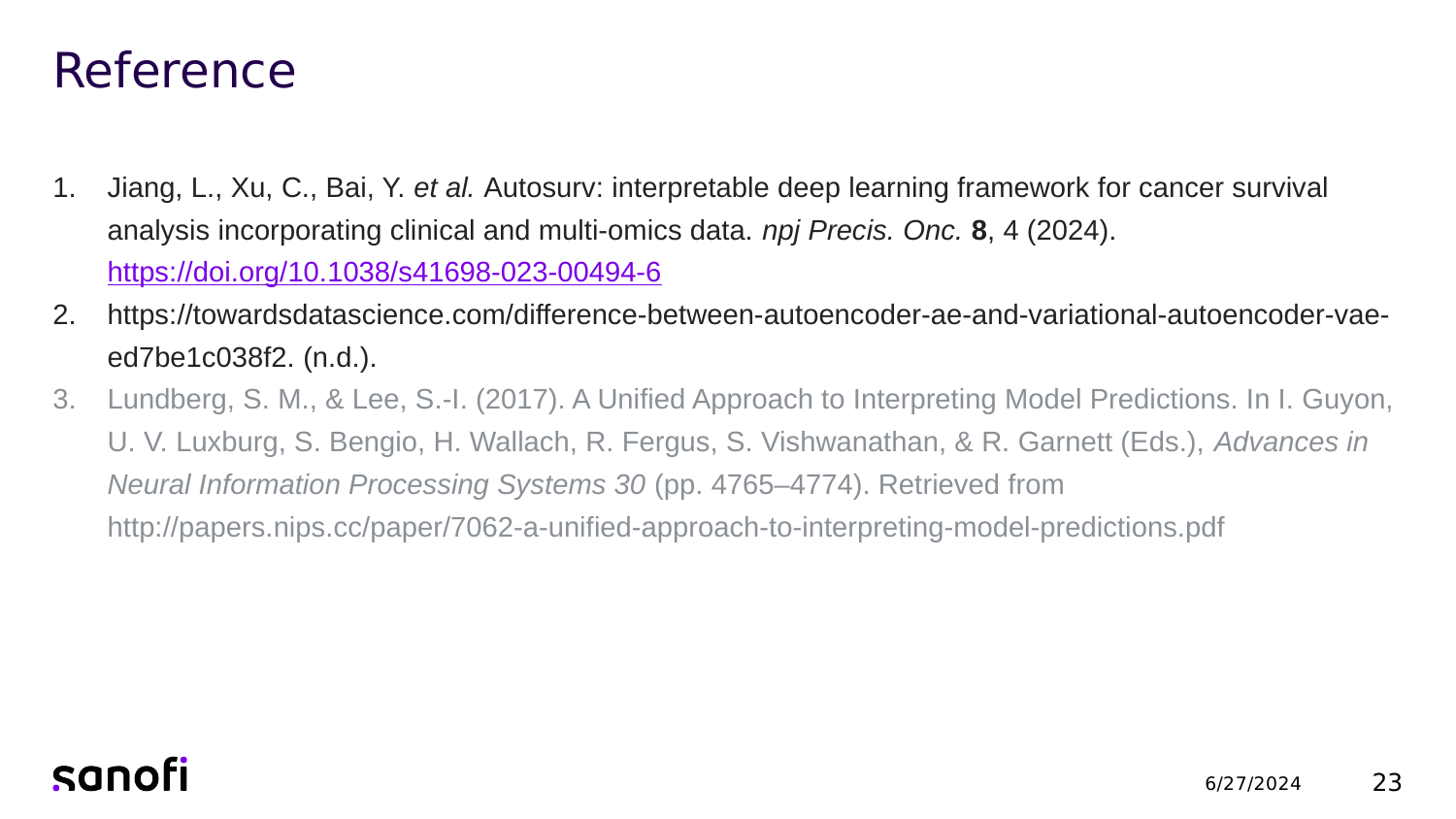

# Reference
Jiang, L., Xu, C., Bai, Y. et al. Autosurv: interpretable deep learning framework for cancer survival analysis incorporating clinical and multi-omics data. npj Precis. Onc. 8, 4 (2024). https://doi.org/10.1038/s41698-023-00494-6
https://towardsdatascience.com/difference-between-autoencoder-ae-and-variational-autoencoder-vae-ed7be1c038f2. (n.d.).
Lundberg, S. M., & Lee, S.-I. (2017). A Unified Approach to Interpreting Model Predictions. In I. Guyon, U. V. Luxburg, S. Bengio, H. Wallach, R. Fergus, S. Vishwanathan, & R. Garnett (Eds.), Advances in Neural Information Processing Systems 30 (pp. 4765–4774). Retrieved from http://papers.nips.cc/paper/7062-a-unified-approach-to-interpreting-model-predictions.pdf

23
6/27/2024